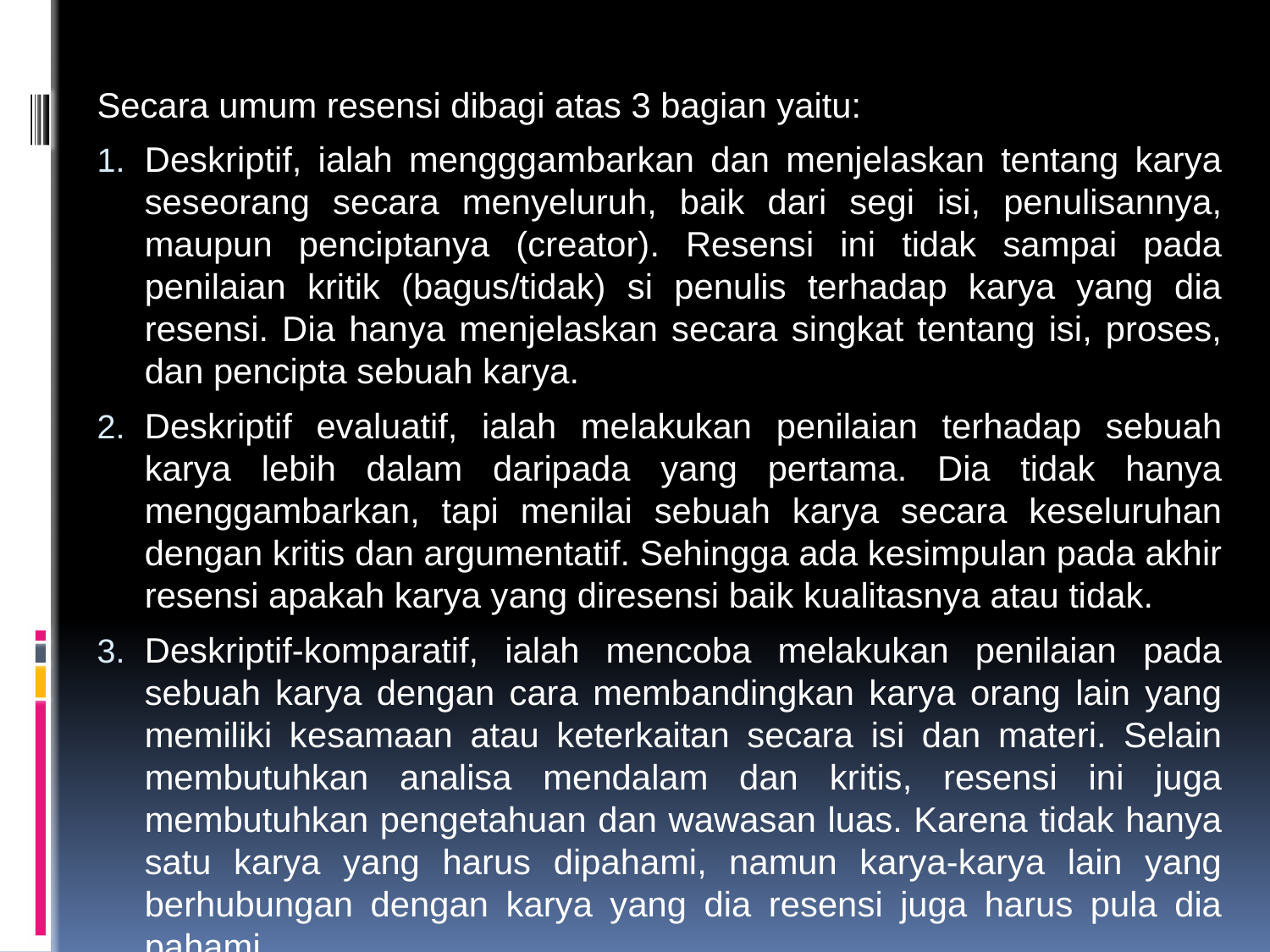

Secara umum resensi dibagi atas 3 bagian yaitu:
Deskriptif, ialah mengggambarkan dan menjelaskan tentang karya seseorang secara menyeluruh, baik dari segi isi, penulisannya, maupun penciptanya (creator). Resensi ini tidak sampai pada penilaian kritik (bagus/tidak) si penulis terhadap karya yang dia resensi. Dia hanya menjelaskan secara singkat tentang isi, proses, dan pencipta sebuah karya.
Deskriptif evaluatif, ialah melakukan penilaian terhadap sebuah karya lebih dalam daripada yang pertama. Dia tidak hanya menggambarkan, tapi menilai sebuah karya secara keseluruhan dengan kritis dan argumentatif. Sehingga ada kesimpulan pada akhir resensi apakah karya yang diresensi baik kualitasnya atau tidak.
Deskriptif-komparatif, ialah mencoba melakukan penilaian pada sebuah karya dengan cara membandingkan karya orang lain yang memiliki kesamaan atau keterkaitan secara isi dan materi. Selain membutuhkan analisa mendalam dan kritis, resensi ini juga membutuhkan pengetahuan dan wawasan luas. Karena tidak hanya satu karya yang harus dipahami, namun karya-karya lain yang berhubungan dengan karya yang dia resensi juga harus pula dia pahami.